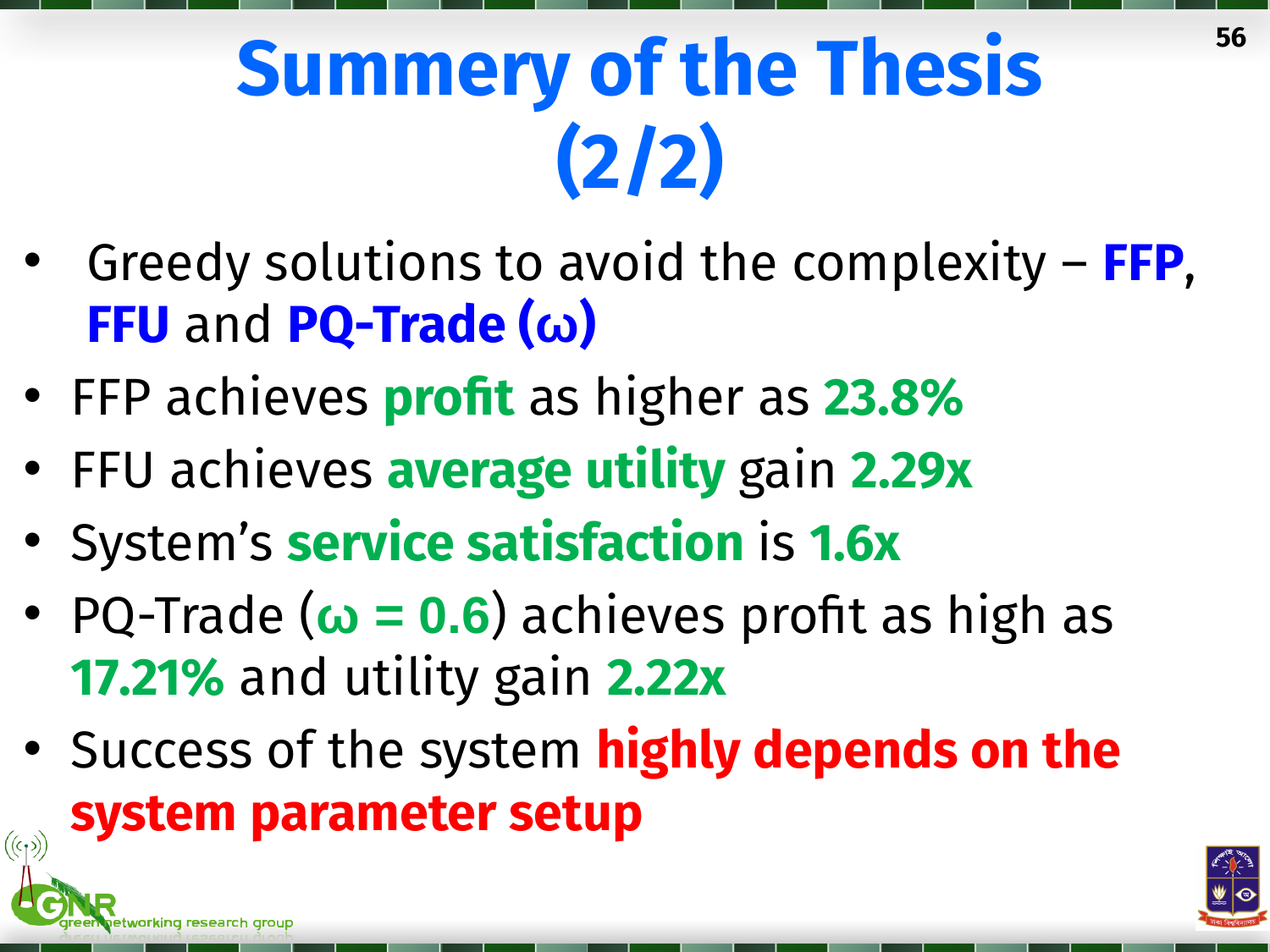

56
# Summery of the Thesis (2/2)
Greedy solutions to avoid the complexity – FFP, FFU and PQ-Trade (ω)
FFP achieves profit as higher as 23.8%
FFU achieves average utility gain 2.29x
System’s service satisfaction is 1.6x
PQ-Trade (ω = 0.6) achieves profit as high as 17.21% and utility gain 2.22x
Success of the system highly depends on the system parameter setup